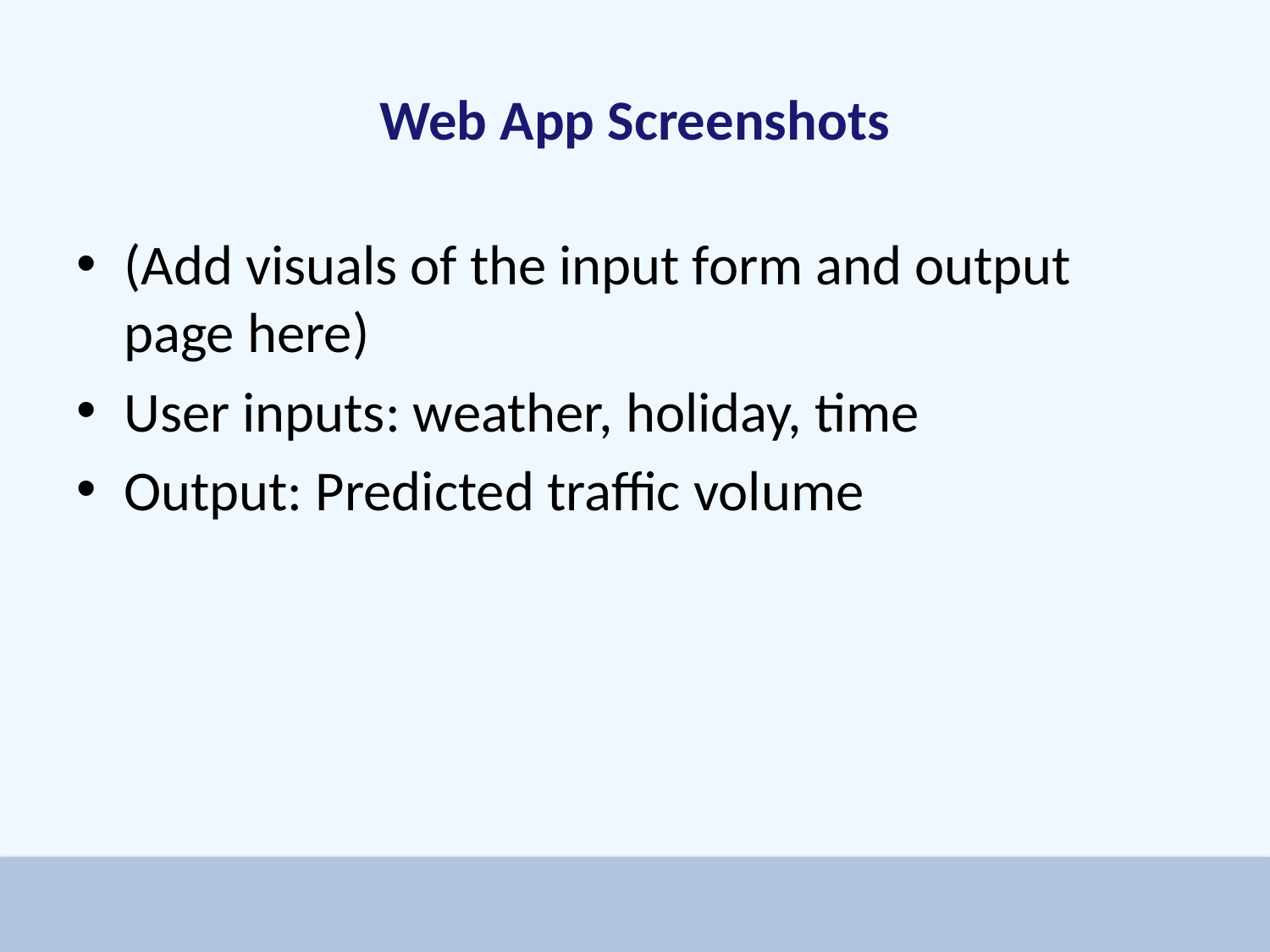

# Web App Screenshots
(Add visuals of the input form and output page here)
User inputs: weather, holiday, time
Output: Predicted traffic volume